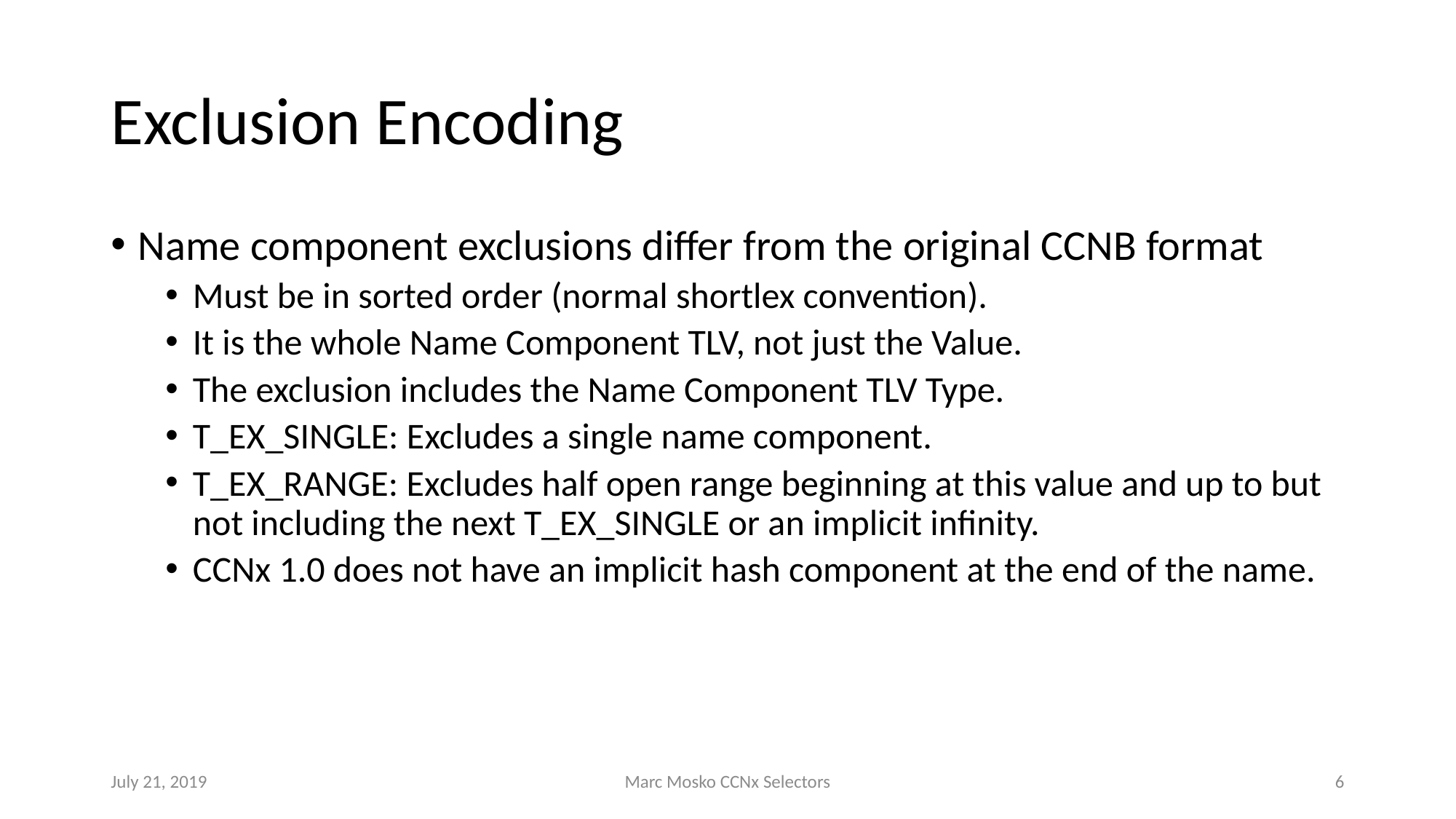

# Exclusion Encoding
Name component exclusions differ from the original CCNB format
Must be in sorted order (normal shortlex convention).
It is the whole Name Component TLV, not just the Value.
The exclusion includes the Name Component TLV Type.
T_EX_SINGLE: Excludes a single name component.
T_EX_RANGE: Excludes half open range beginning at this value and up to but not including the next T_EX_SINGLE or an implicit infinity.
CCNx 1.0 does not have an implicit hash component at the end of the name.
July 21, 2019
Marc Mosko CCNx Selectors
6